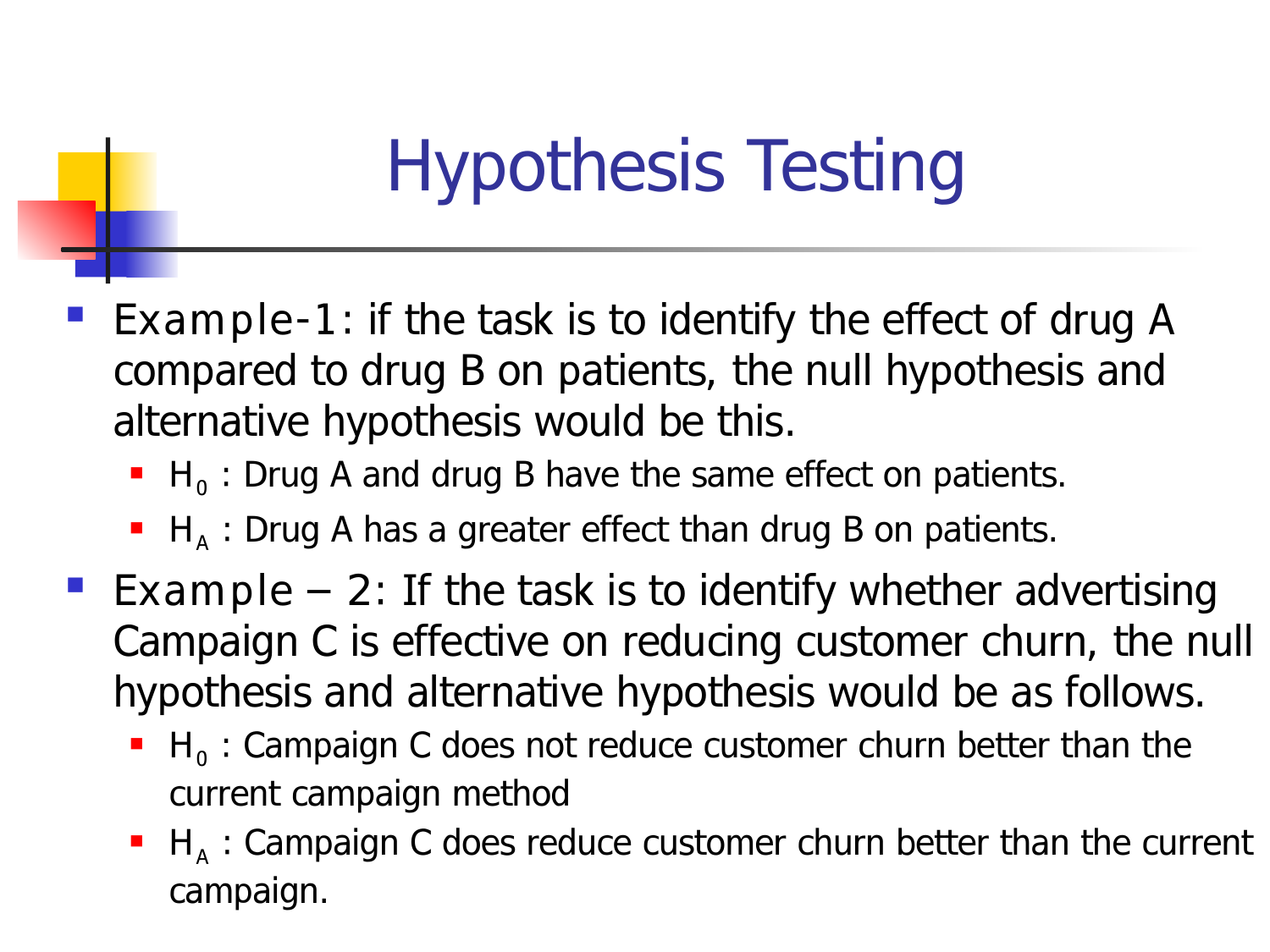

# Hypothesis Testing
Example-1: if the task is to identify the effect of drug A compared to drug B on patients, the null hypothesis and alternative hypothesis would be this.
H0 : Drug A and drug B have the same effect on patients.
HA : Drug A has a greater effect than drug B on patients.
Example – 2: If the task is to identify whether advertising Campaign C is effective on reducing customer churn, the null hypothesis and alternative hypothesis would be as follows.
H0 : Campaign C does not reduce customer churn better than the current campaign method
HA : Campaign C does reduce customer churn better than the current campaign.